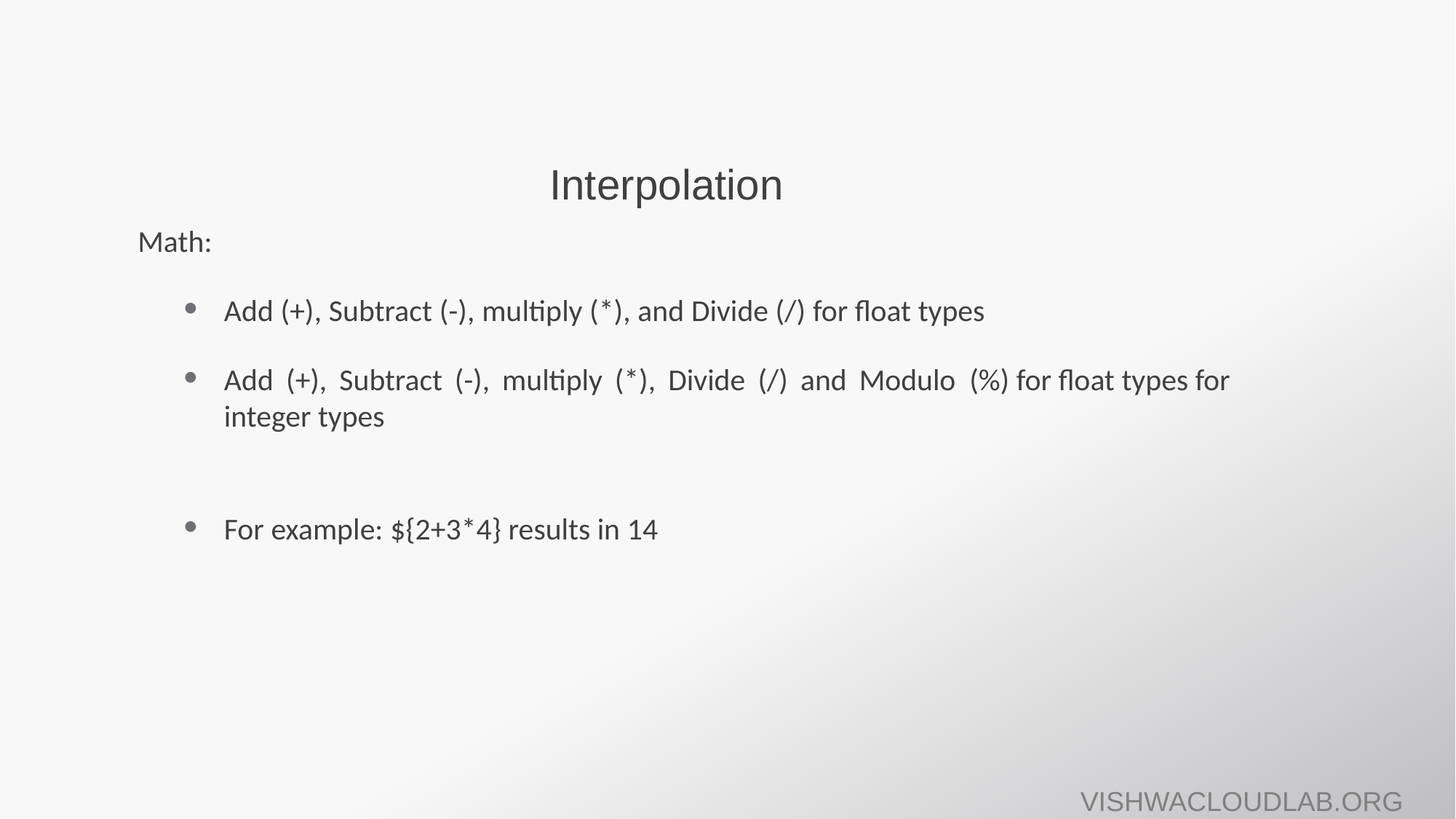

# Interpolation
Math:
Add (+), Subtract (-), multiply (*), and Divide (/) for float types
Add (+), Subtract (-), multiply (*), Divide (/) and Modulo  (%) for float types for integer types

For example: ${2+3*4} results in 14